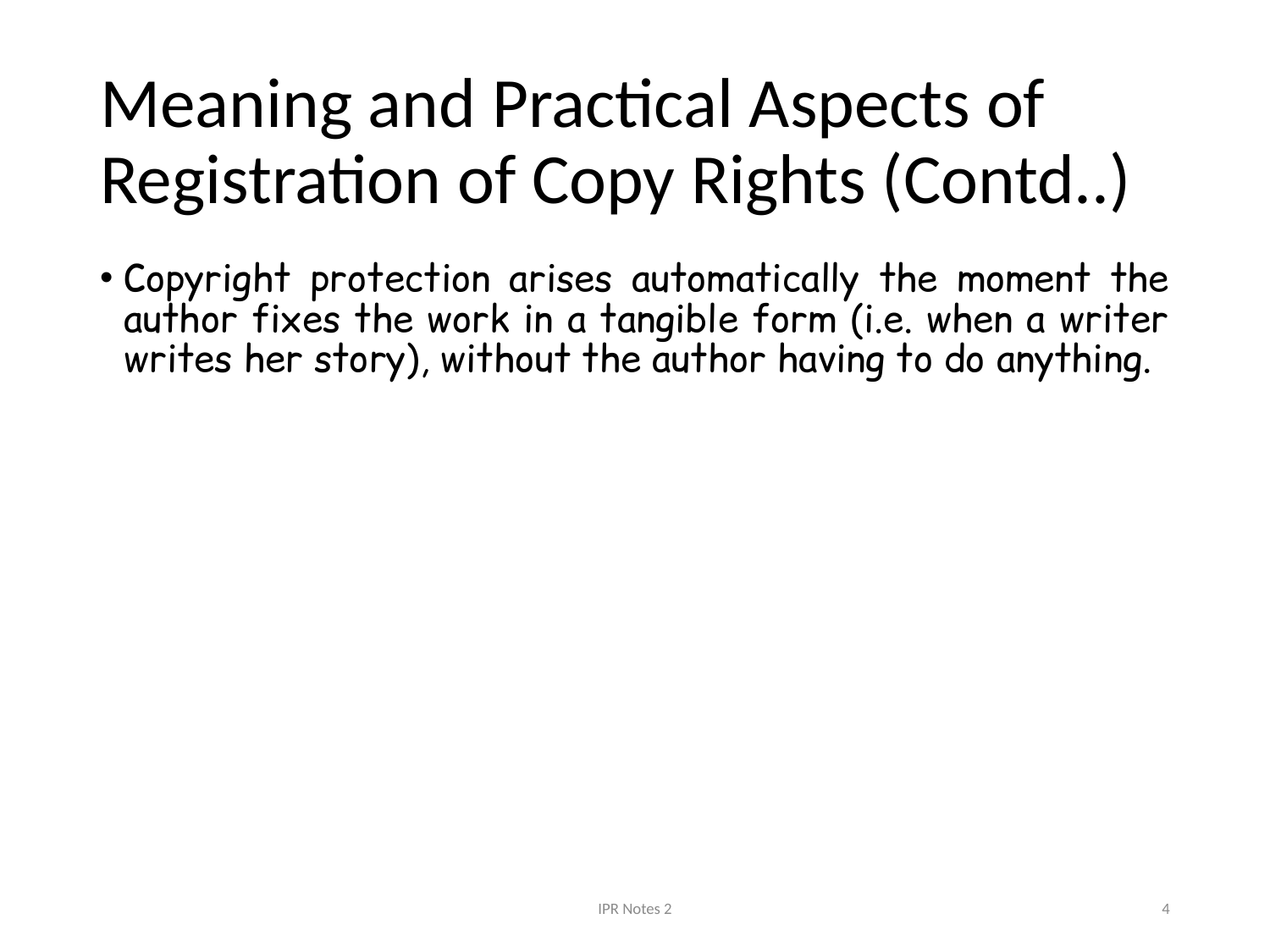

# Meaning and Practical Aspects of Registration of Copy Rights (Contd..)
Copyright protection arises automatically the moment the author fixes the work in a tangible form (i.e. when a writer writes her story), without the author having to do anything.

IPR Notes 2
4